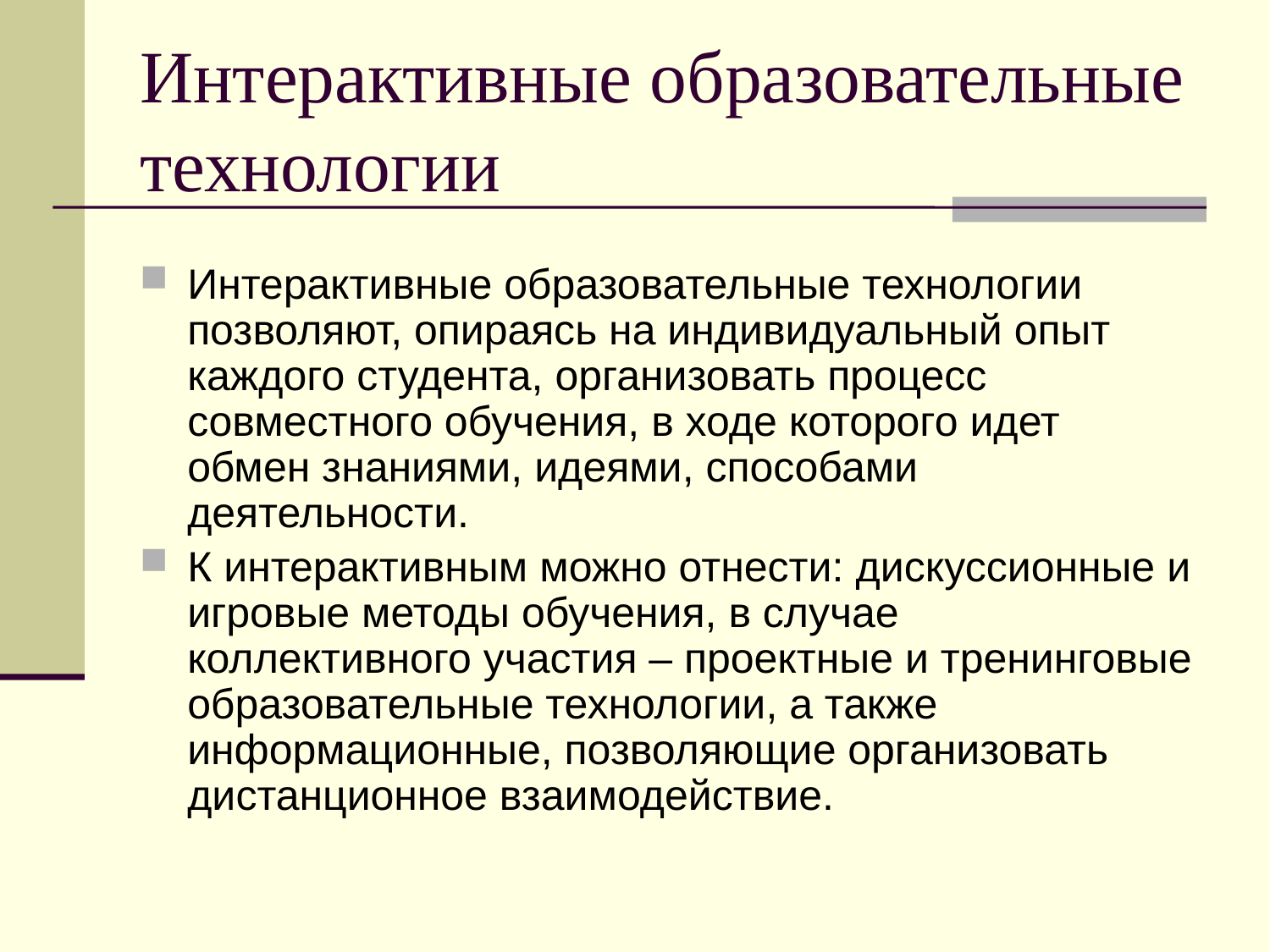

# Интерактивные образовательные технологии
Интерактивные образовательные технологии позволяют, опираясь на индивидуальный опыт каждого студента, организовать процесс совместного обучения, в ходе которого идет обмен знаниями, идеями, способами деятельности.
К интерактивным можно отнести: дискуссионные и игровые методы обучения, в случае коллективного участия – проектные и тренинговые образовательные технологии, а также информационные, позволяющие организовать дистанционное взаимодействие.